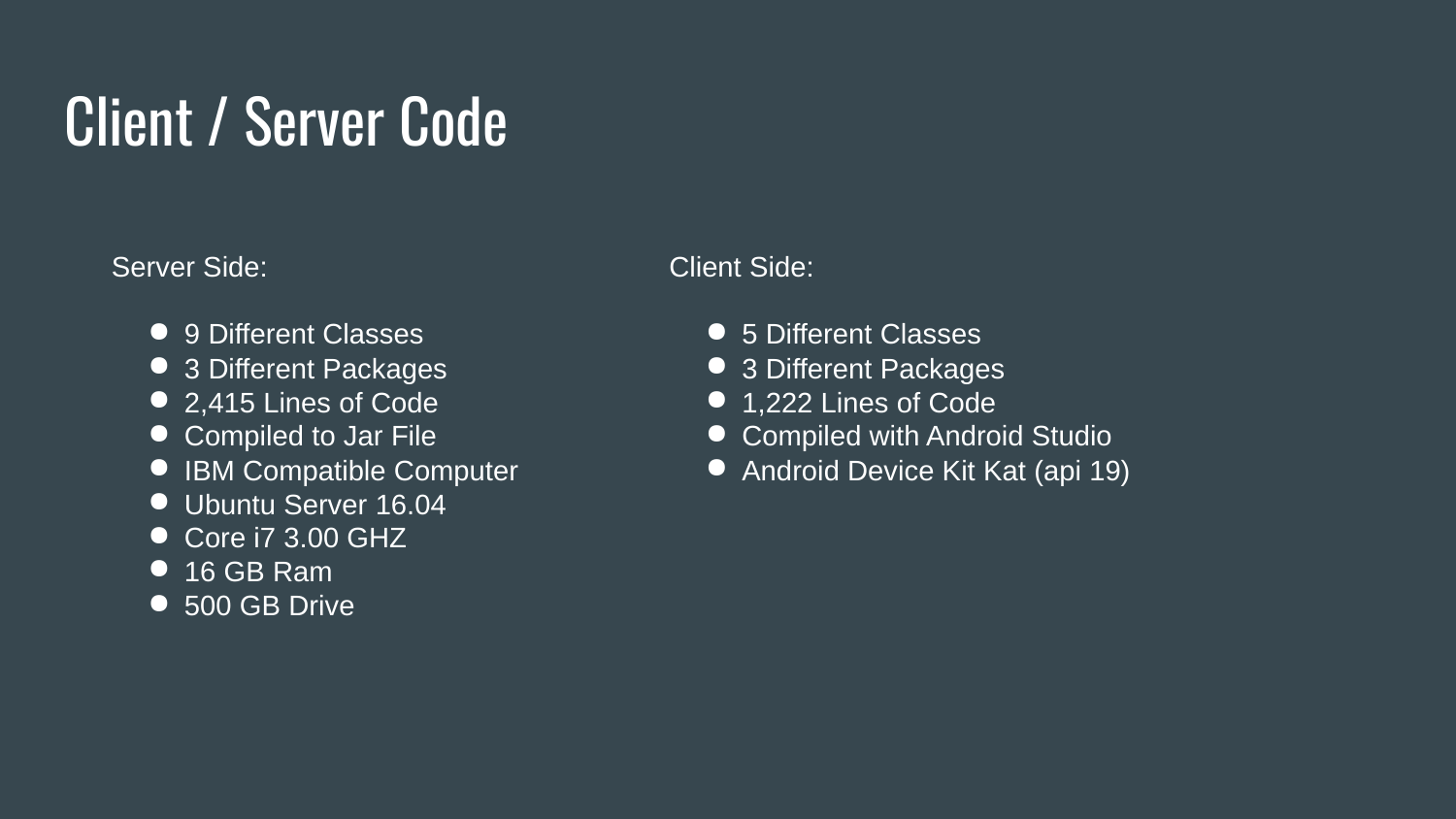

# Client / Server Code
Server Side:

9 Different Classes
3 Different Packages
2,415 Lines of Code
Compiled to Jar File
IBM Compatible Computer
Ubuntu Server 16.04
Core i7 3.00 GHZ
16 GB Ram
500 GB Drive
Client Side:

5 Different Classes
3 Different Packages
1,222 Lines of Code
Compiled with Android Studio
Android Device Kit Kat (api 19)